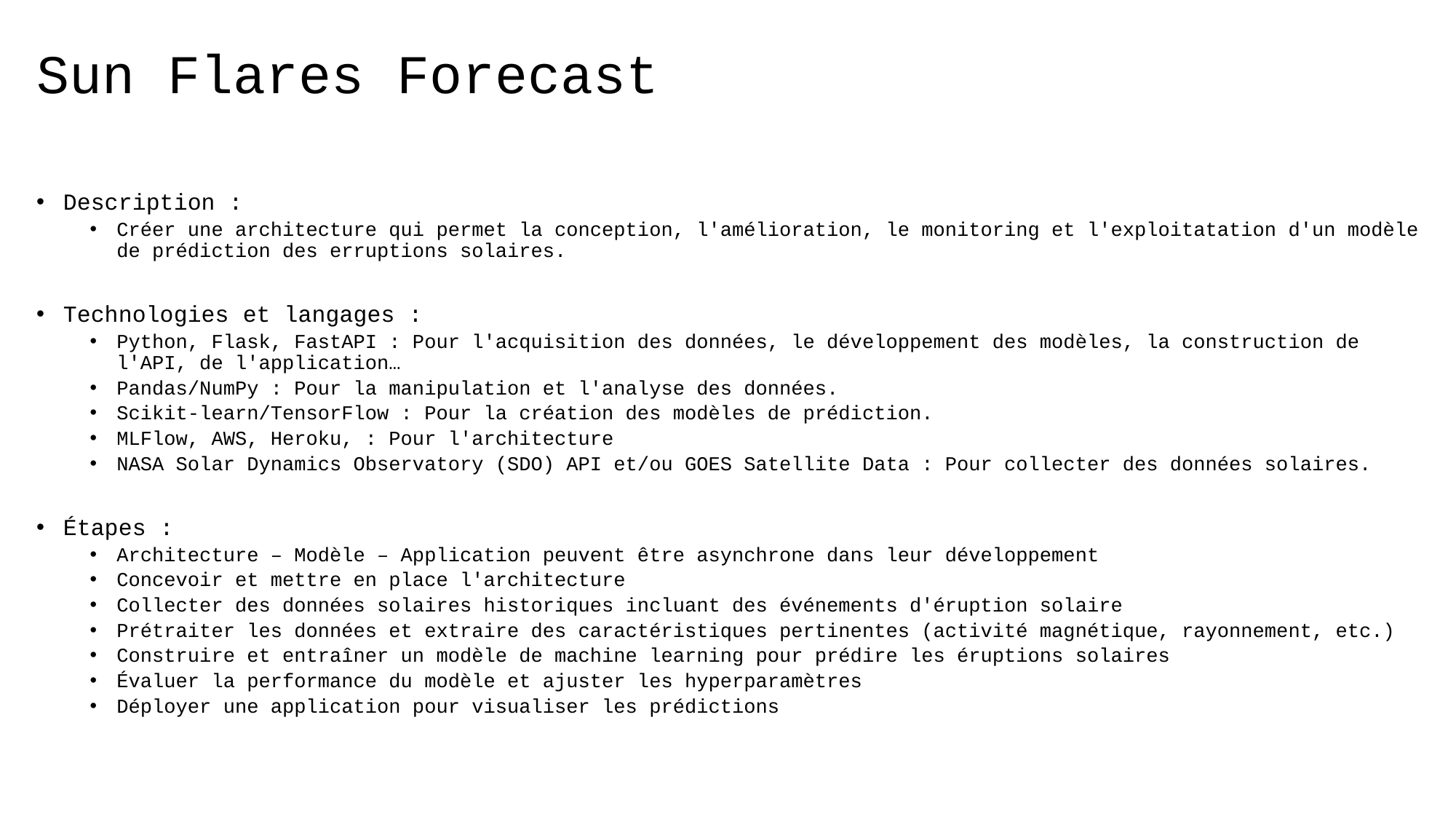

# Sun Flares Forecast

Description :
Créer une architecture qui permet la conception, l'amélioration, le monitoring et l'exploitatation d'un modèle de prédiction des erruptions solaires.

Technologies et langages :
Python, Flask, FastAPI : Pour l'acquisition des données, le développement des modèles, la construction de l'API, de l'application…
Pandas/NumPy : Pour la manipulation et l'analyse des données.
Scikit-learn/TensorFlow : Pour la création des modèles de prédiction.
MLFlow, AWS, Heroku, : Pour l'architecture
NASA Solar Dynamics Observatory (SDO) API et/ou GOES Satellite Data : Pour collecter des données solaires.

Étapes :
Architecture – Modèle – Application peuvent être asynchrone dans leur développement
Concevoir et mettre en place l'architecture
Collecter des données solaires historiques incluant des événements d'éruption solaire
Prétraiter les données et extraire des caractéristiques pertinentes (activité magnétique, rayonnement, etc.)
Construire et entraîner un modèle de machine learning pour prédire les éruptions solaires
Évaluer la performance du modèle et ajuster les hyperparamètres
Déployer une application pour visualiser les prédictions